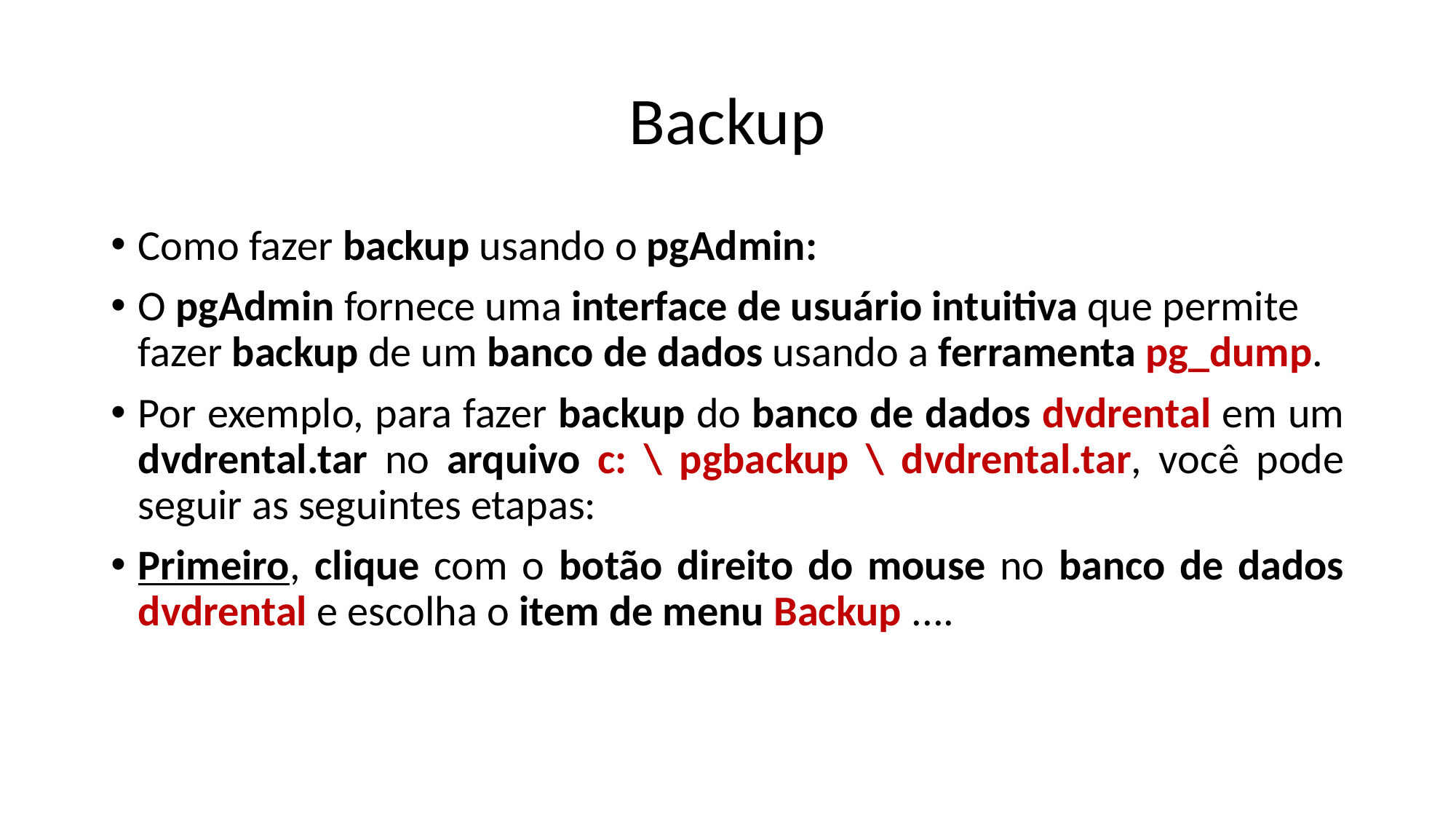

# Backup
Como fazer backup usando o pgAdmin:
O pgAdmin fornece uma interface de usuário intuitiva que permite fazer backup de um banco de dados usando a ferramenta pg_dump.
Por exemplo, para fazer backup do banco de dados dvdrental em um dvdrental.tar no arquivo c: \ pgbackup \ dvdrental.tar, você pode seguir as seguintes etapas:
Primeiro, clique com o botão direito do mouse no banco de dados dvdrental e escolha o item de menu Backup ....